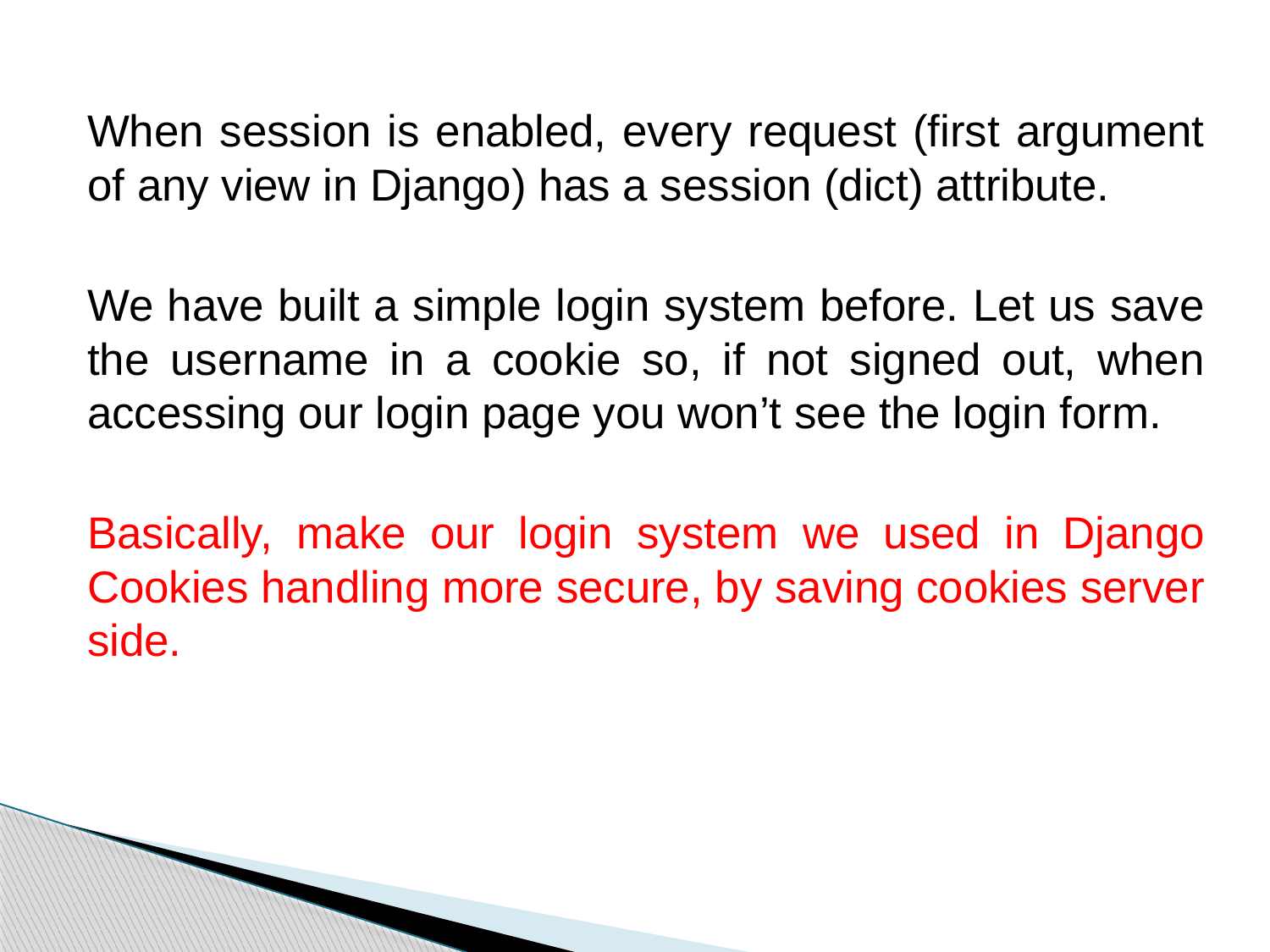

When session is enabled, every request (first argument of any view in Django) has a session (dict) attribute.

We have built a simple login system before. Let us save the username in a cookie so, if not signed out, when accessing our login page you won’t see the login form.

Basically, make our login system we used in Django Cookies handling more secure, by saving cookies server side.